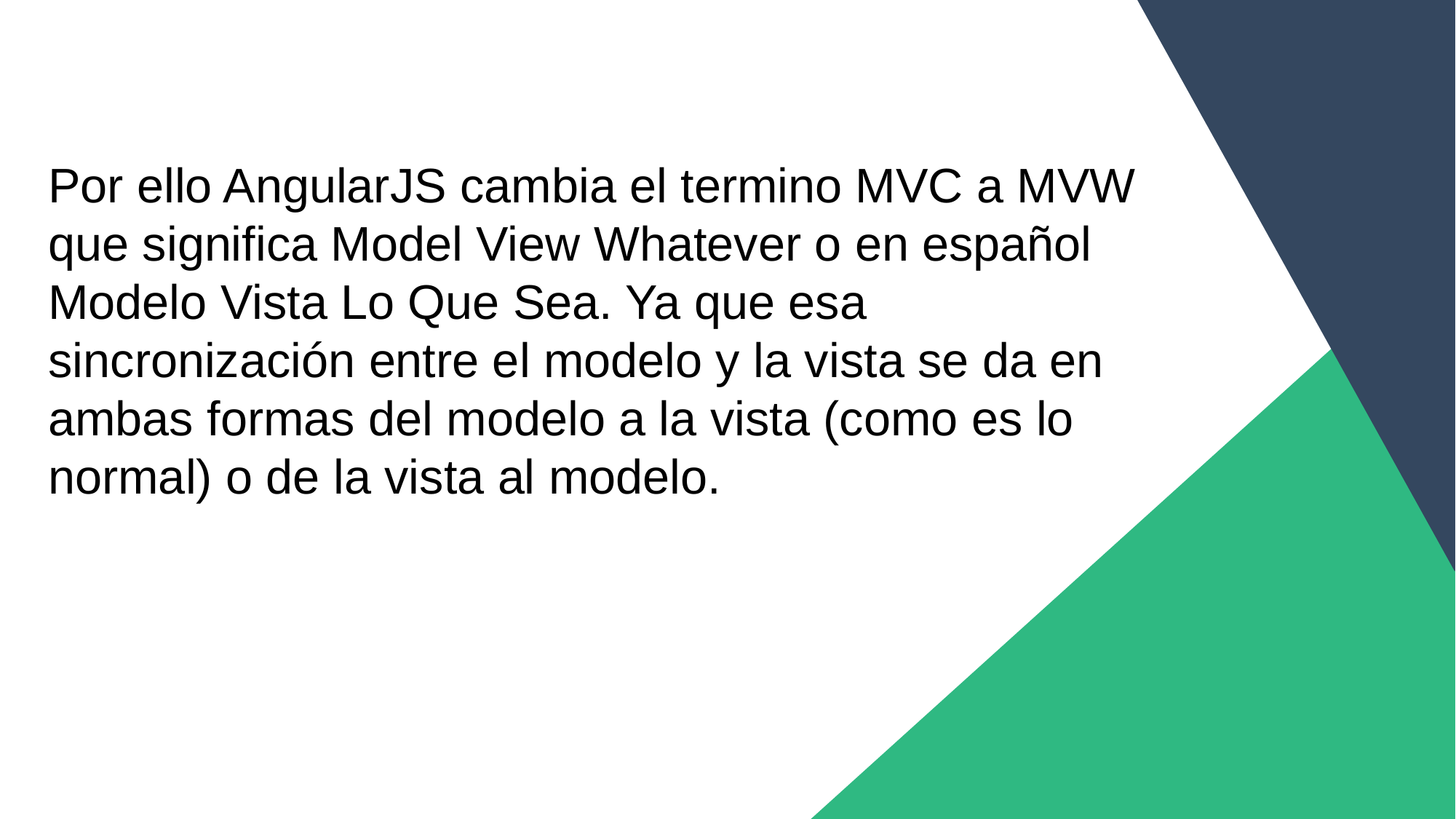

Por ello AngularJS cambia el termino MVC a MVW que significa Model View Whatever o en español Modelo Vista Lo Que Sea. Ya que esa sincronización entre el modelo y la vista se da en ambas formas del modelo a la vista (como es lo normal) o de la vista al modelo.